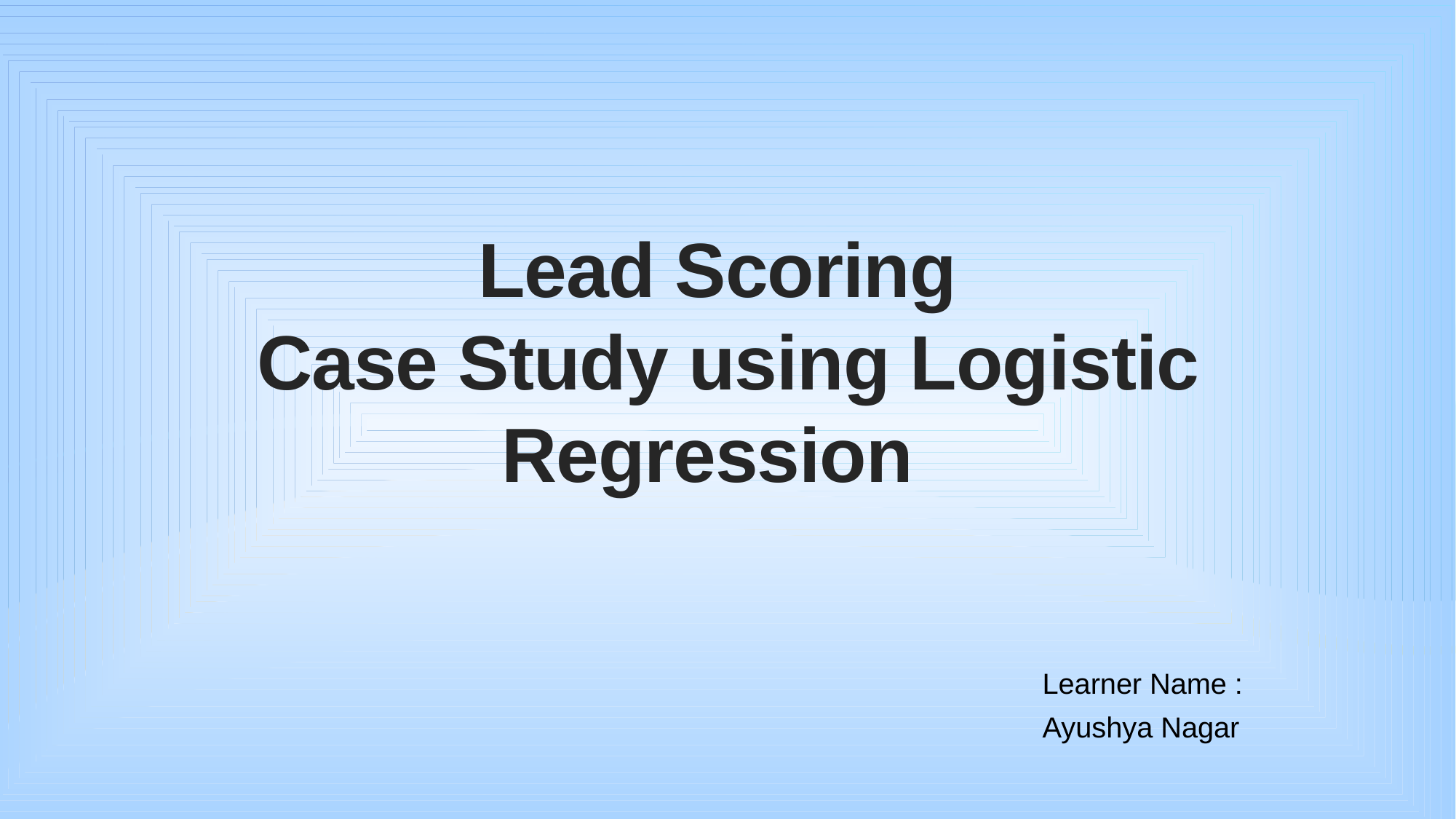

# Lead Scoring Case Study using Logistic Regression
Learner Name :
Ayushya Nagar